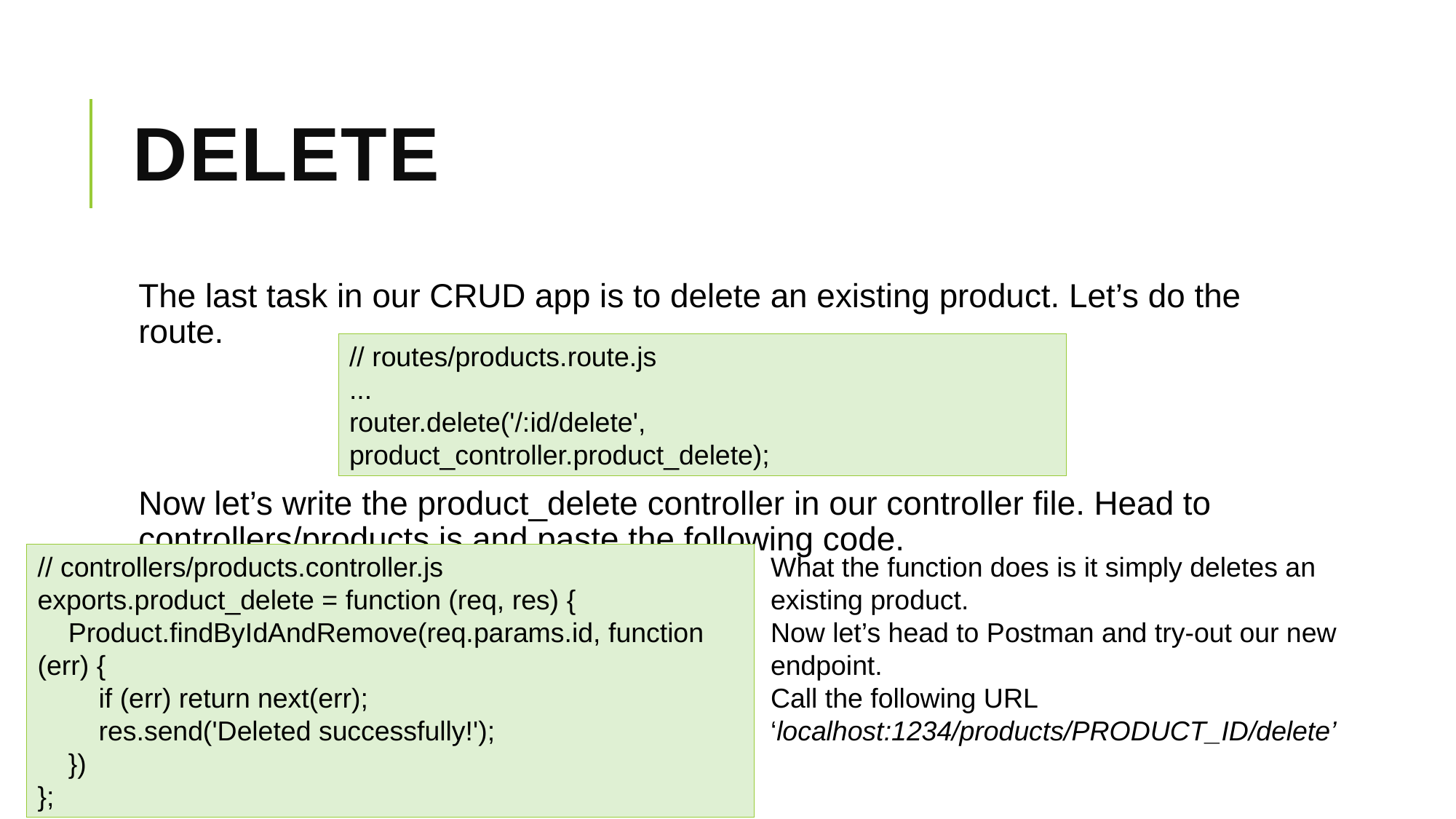

# Delete
The last task in our CRUD app is to delete an existing product. Let’s do the route.

Now let’s write the product_delete controller in our controller file. Head to controllers/products.js and paste the following code.

// routes/products.route.js
...
router.delete('/:id/delete', product_controller.product_delete);
// controllers/products.controller.js
exports.product_delete = function (req, res) {
    Product.findByIdAndRemove(req.params.id, function (err) {
        if (err) return next(err);
        res.send('Deleted successfully!');
    })
};
What the function does is it simply deletes an existing product.
Now let’s head to Postman and try-out our new endpoint.
Call the following URL ‘localhost:1234/products/PRODUCT_ID/delete’